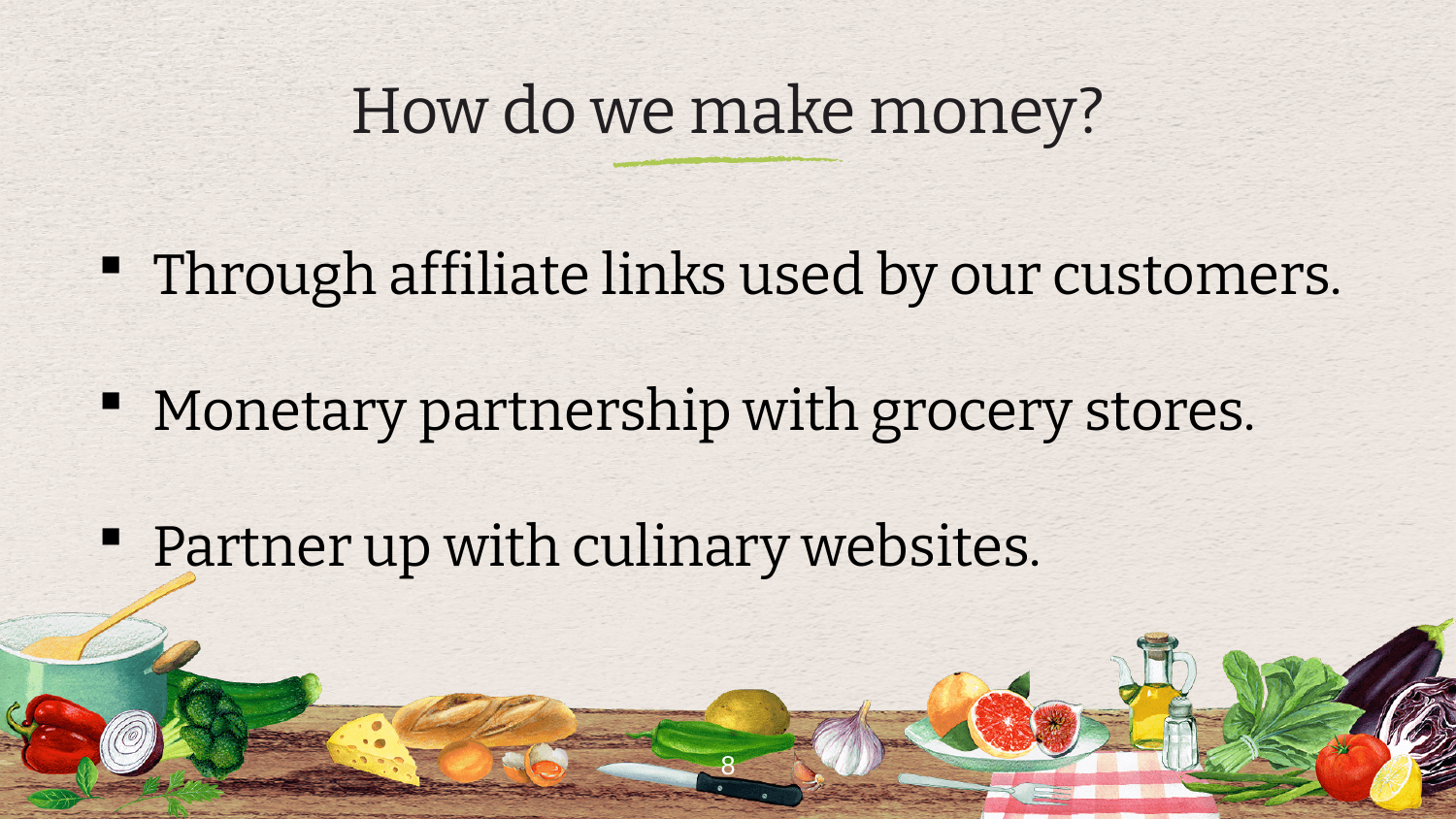

# How do we make money?
Through affiliate links used by our customers.
Monetary partnership with grocery stores.
Partner up with culinary websites.

8